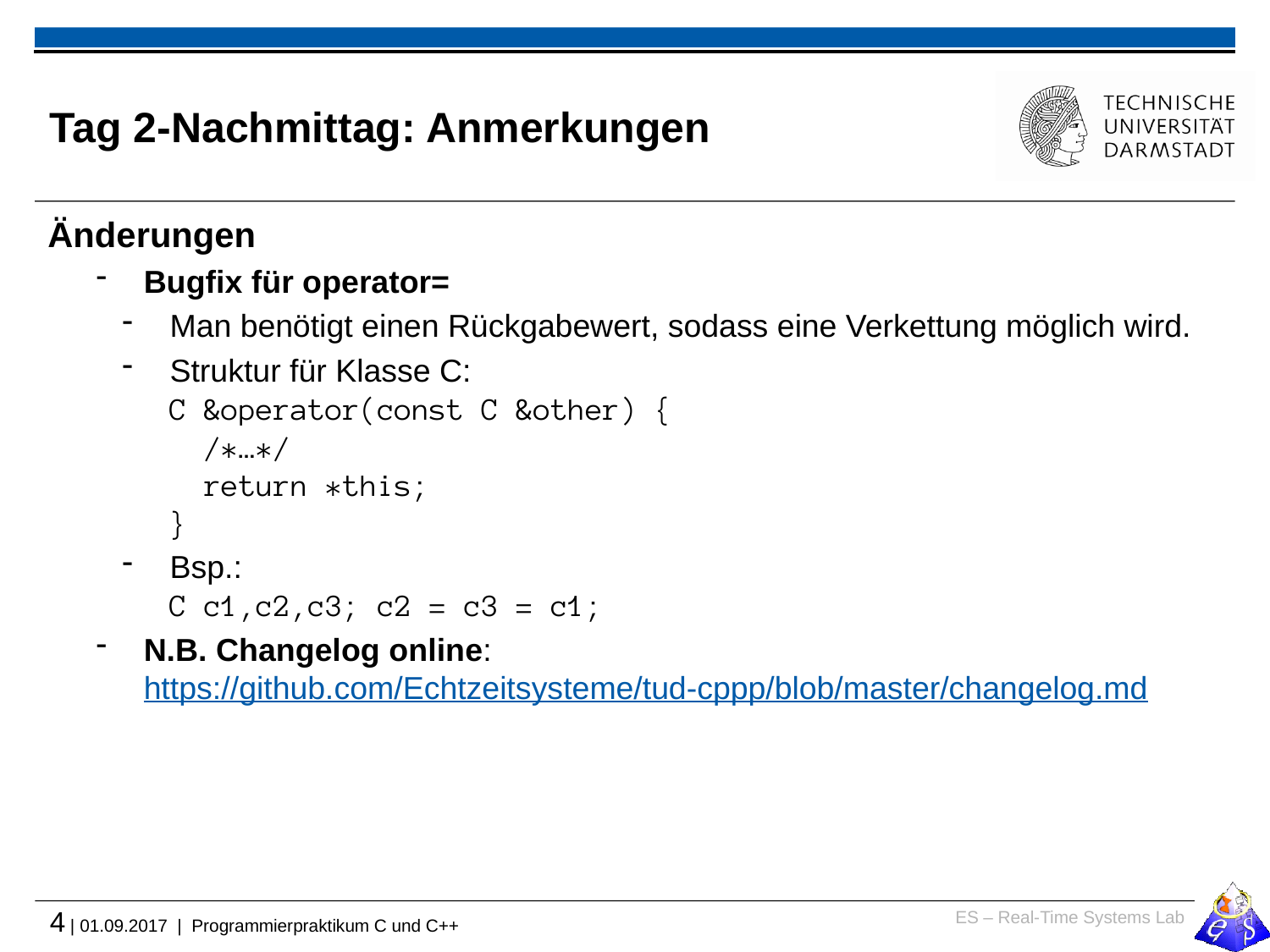

# Tag 2-Nachmittag: Anmerkungen
Änderungen
Bugfix für operator=
Man benötigt einen Rückgabewert, sodass eine Verkettung möglich wird.
Struktur für Klasse C:
C &operator(const C &other) {
  /*…*/
  return *this;
}
Bsp.:
C c1,c2,c3; c2 = c3 = c1;
N.B. Changelog online: https://github.com/Echtzeitsysteme/tud-cppp/blob/master/changelog.md